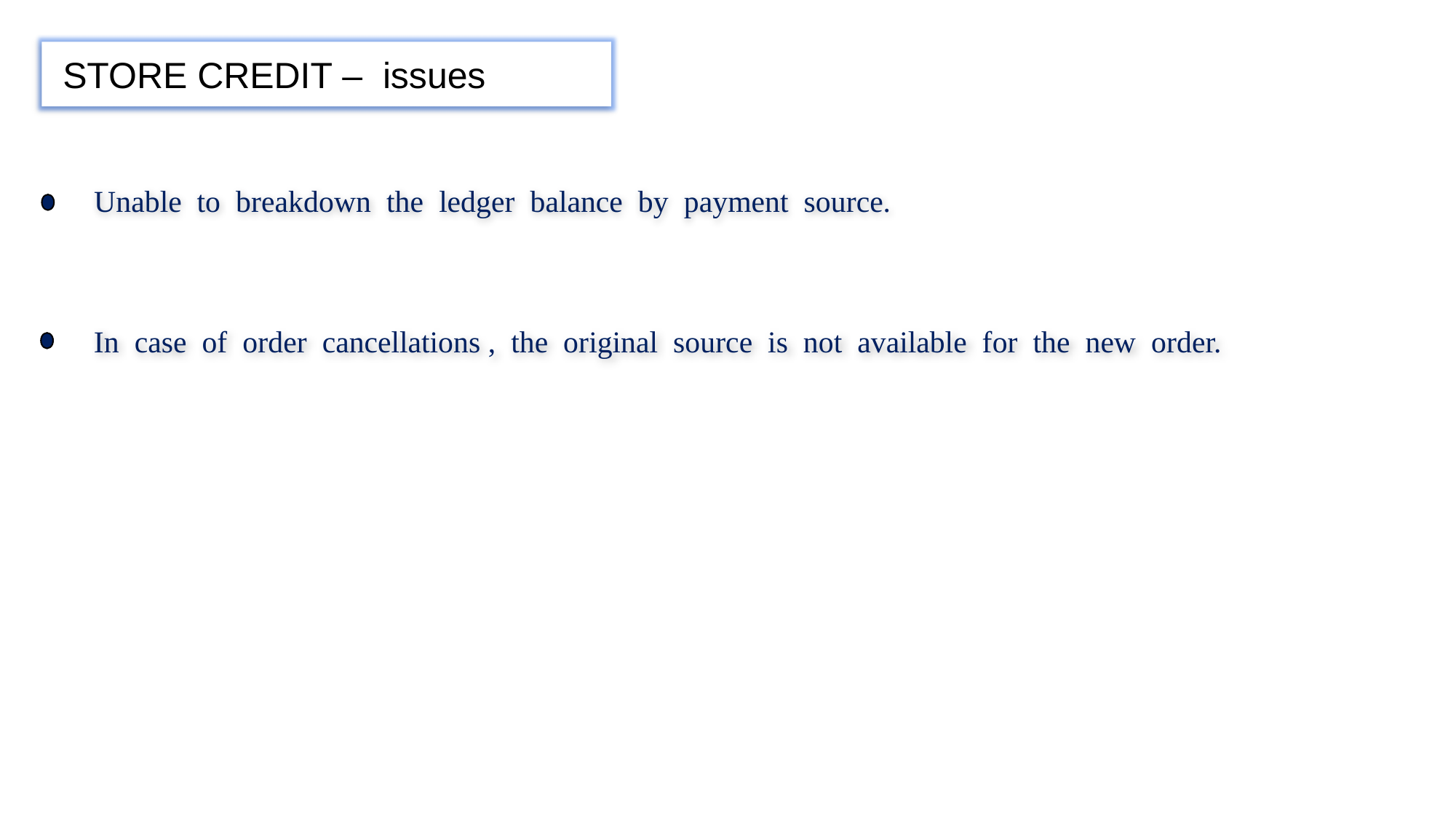

STORE CREDIT –  issues
Unable  to  breakdown  the  ledger  balance  by  payment  source.

In  case  of  order  cancellations ,  the  original  source  is  not  available  for  the  new  order.